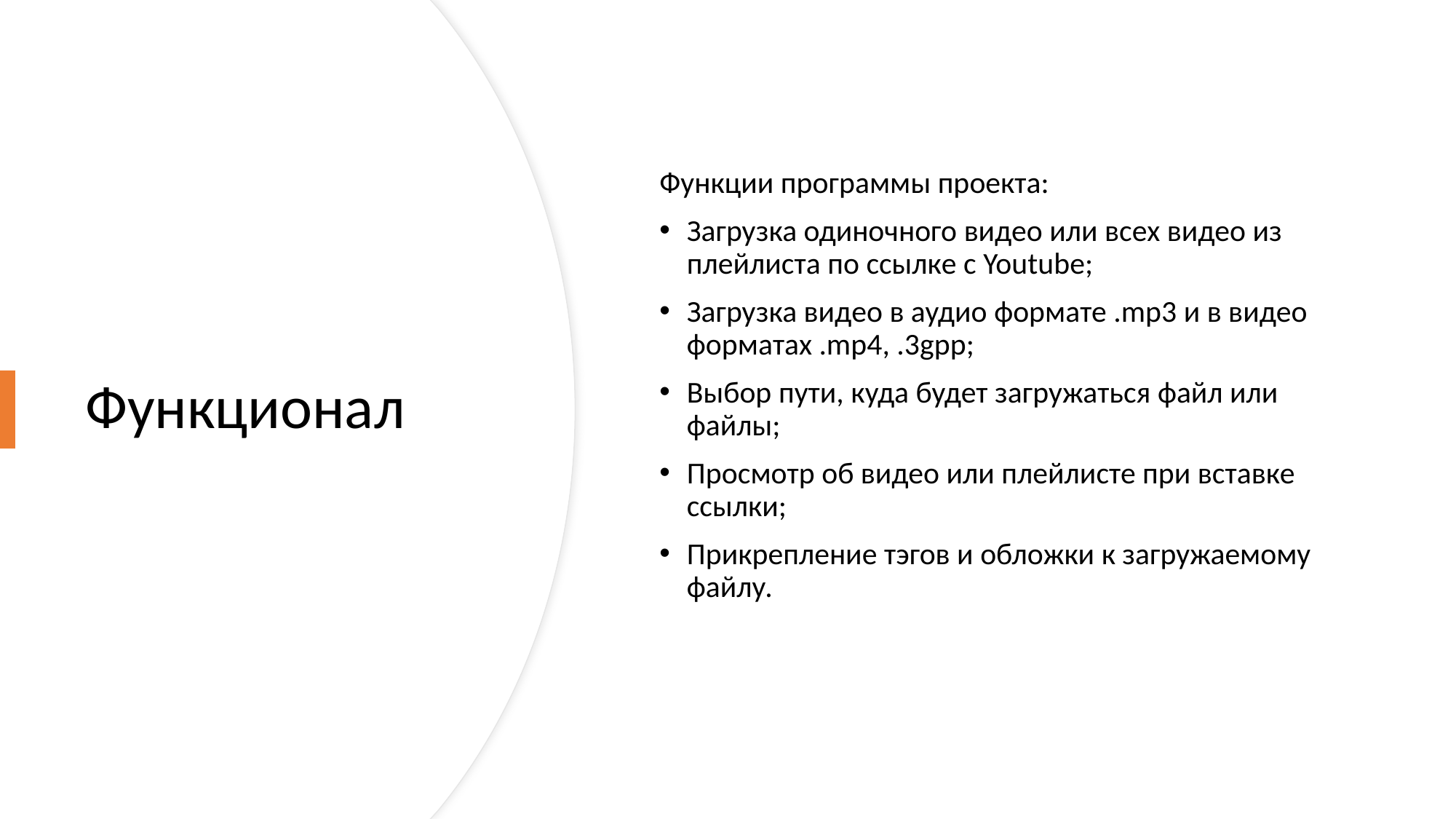

Функции программы проекта:
Загрузка одиночного видео или всех видео из плейлиста по ссылке с Youtube;
Загрузка видео в аудио формате .mp3 и в видео форматах .mp4, .3gpp;
Выбор пути, куда будет загружаться файл или файлы;
Просмотр об видео или плейлисте при вставке ссылки;
Прикрепление тэгов и обложки к загружаемому файлу.

# Функционал